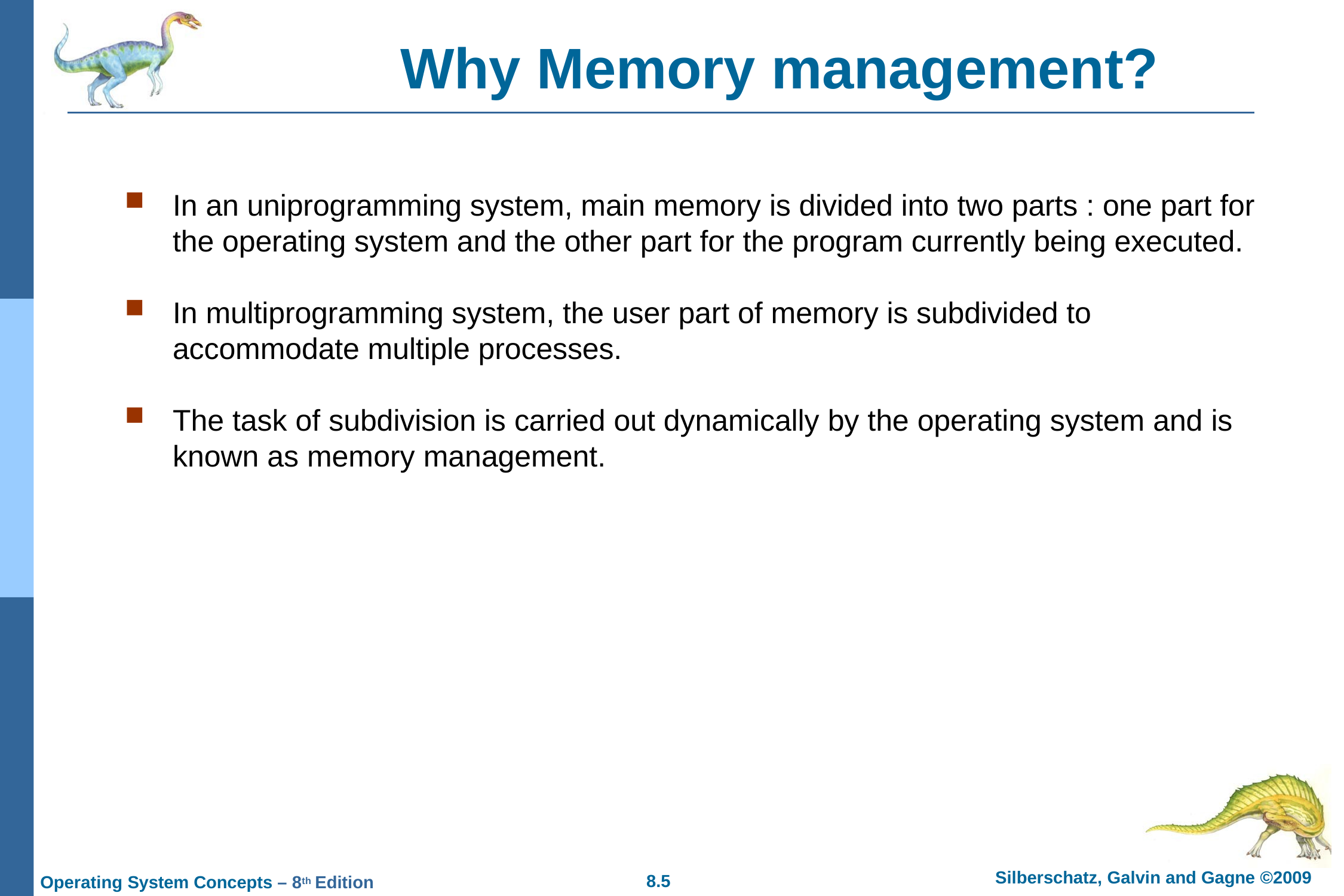

# Why Memory management?
In an uniprogramming system, main memory is divided into two parts : one part for the operating system and the other part for the program currently being executed.

In multiprogramming system, the user part of memory is subdivided to accommodate multiple processes.

The task of subdivision is carried out dynamically by the operating system and is known as memory management.

Silberschatz, Galvin and Gagne ©2009
8.5
Operating System Concepts – 8th Edition